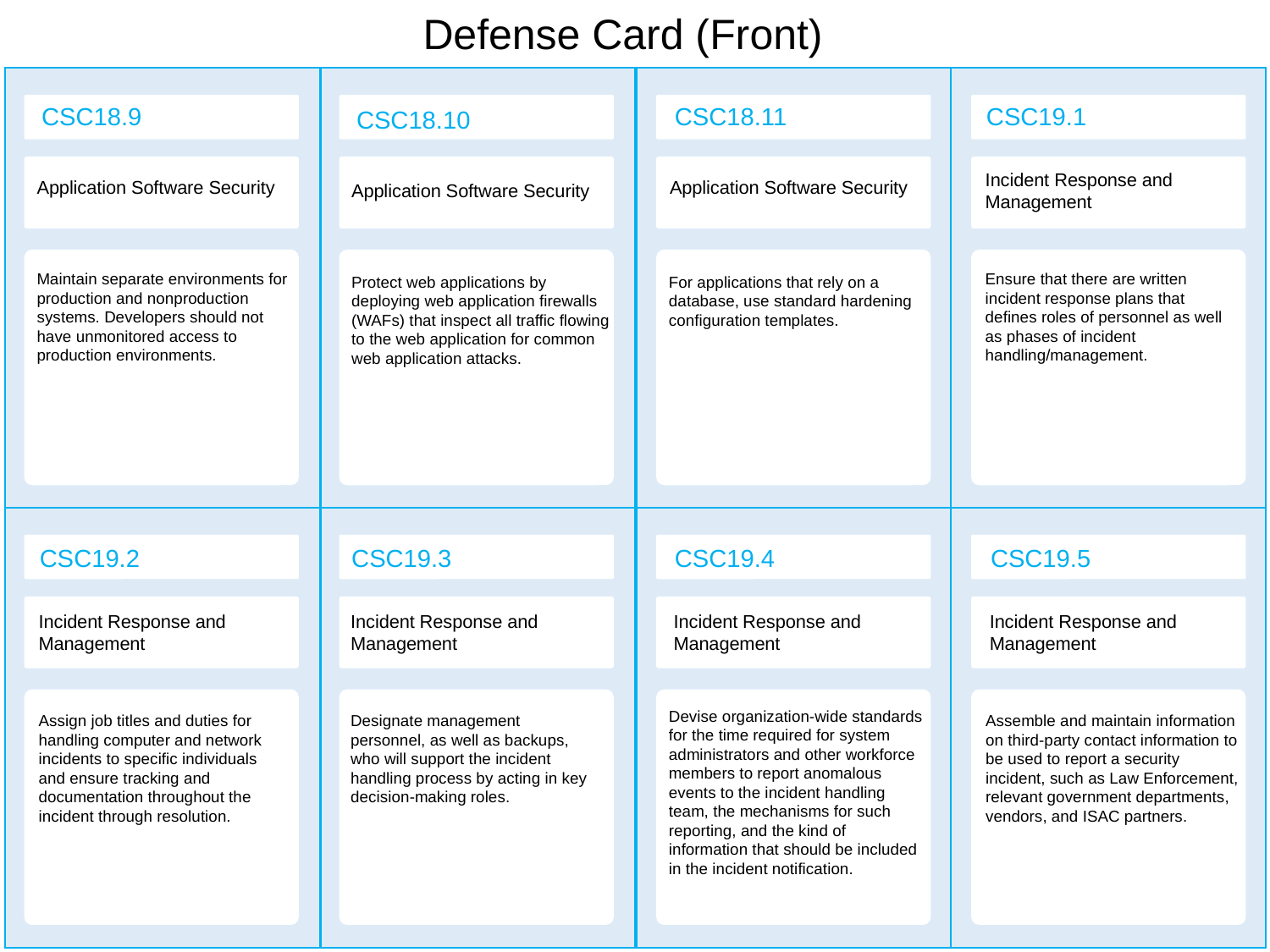

Defense Card (Front)

CSC18.9

CSC18.11

CSC19.1
CSC18.10

Incident Response and Management
Application Software Security
Application Software Security
Application Software Security

Maintain separate environments for production and nonproduction systems. Developers should not have unmonitored access to production environments.
Ensure that there are written incident response plans that defines roles of personnel as well as phases of incident handling/management.
Protect web applications by deploying web application firewalls (WAFs) that inspect all traffic flowing to the web application for common web application attacks.
For applications that rely on a database, use standard hardening configuration templates.

CSC19.2
CSC19.3
CSC19.4
CSC19.5

Incident Response and Management
Incident Response and Management
Incident Response and Management
Incident Response and Management

Devise organization-wide standards for the time required for system administrators and other workforce members to report anomalous events to the incident handling team, the mechanisms for such reporting, and the kind of information that should be included in the incident notification.
Assign job titles and duties for handling computer and network incidents to specific individuals and ensure tracking and documentation throughout the incident through resolution.
Designate management personnel, as well as backups, who will support the incident handling process by acting in key decision-making roles.
Assemble and maintain information on third-party contact information to be used to report a security incident, such as Law Enforcement, relevant government departments, vendors, and ISAC partners.